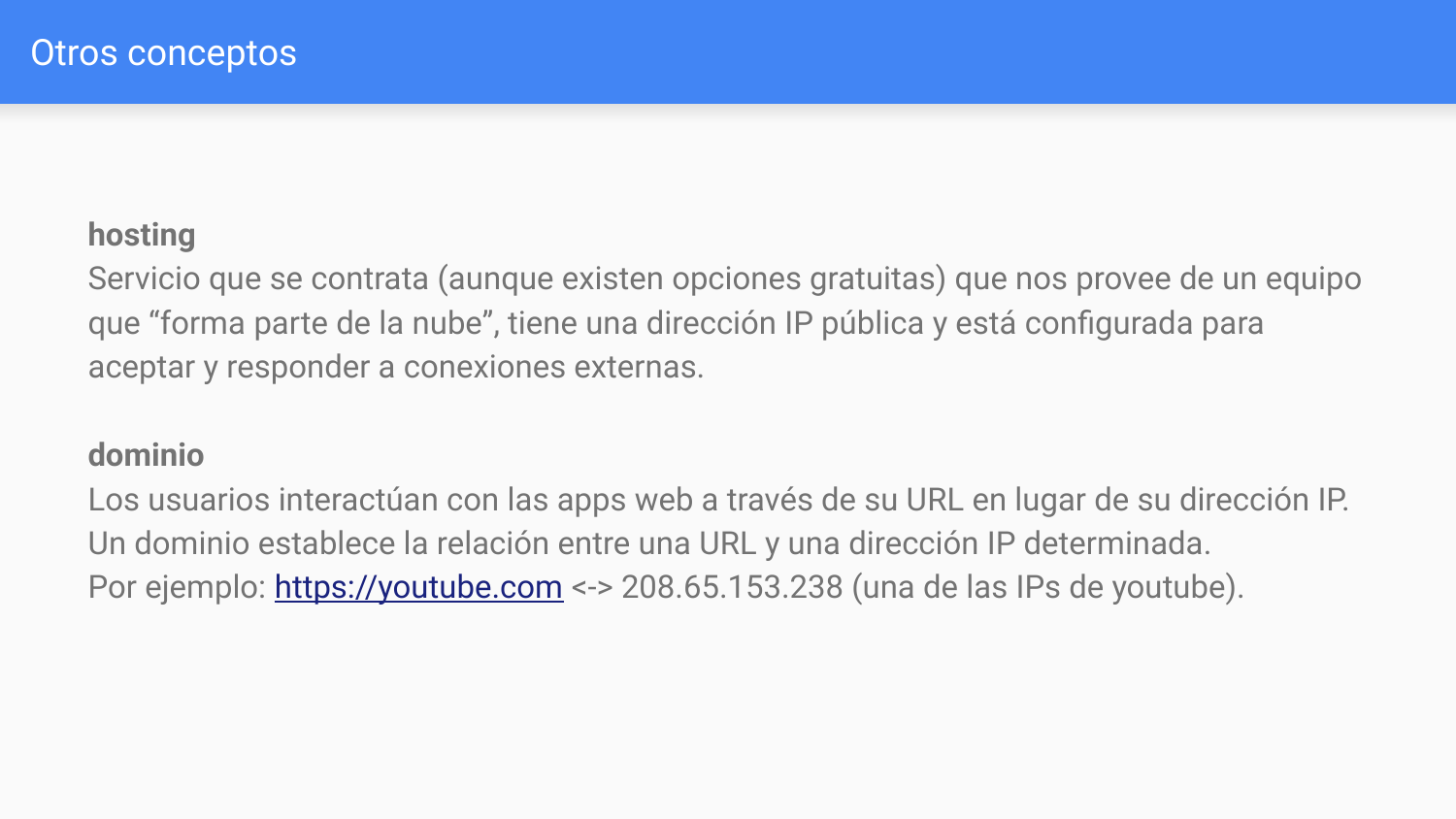

# Otros conceptos
hosting
Servicio que se contrata (aunque existen opciones gratuitas) que nos provee de un equipo que “forma parte de la nube”, tiene una dirección IP pública y está configurada para aceptar y responder a conexiones externas.

dominio
Los usuarios interactúan con las apps web a través de su URL en lugar de su dirección IP. Un dominio establece la relación entre una URL y una dirección IP determinada.
Por ejemplo: https://youtube.com <-> 208.65.153.238 (una de las IPs de youtube).